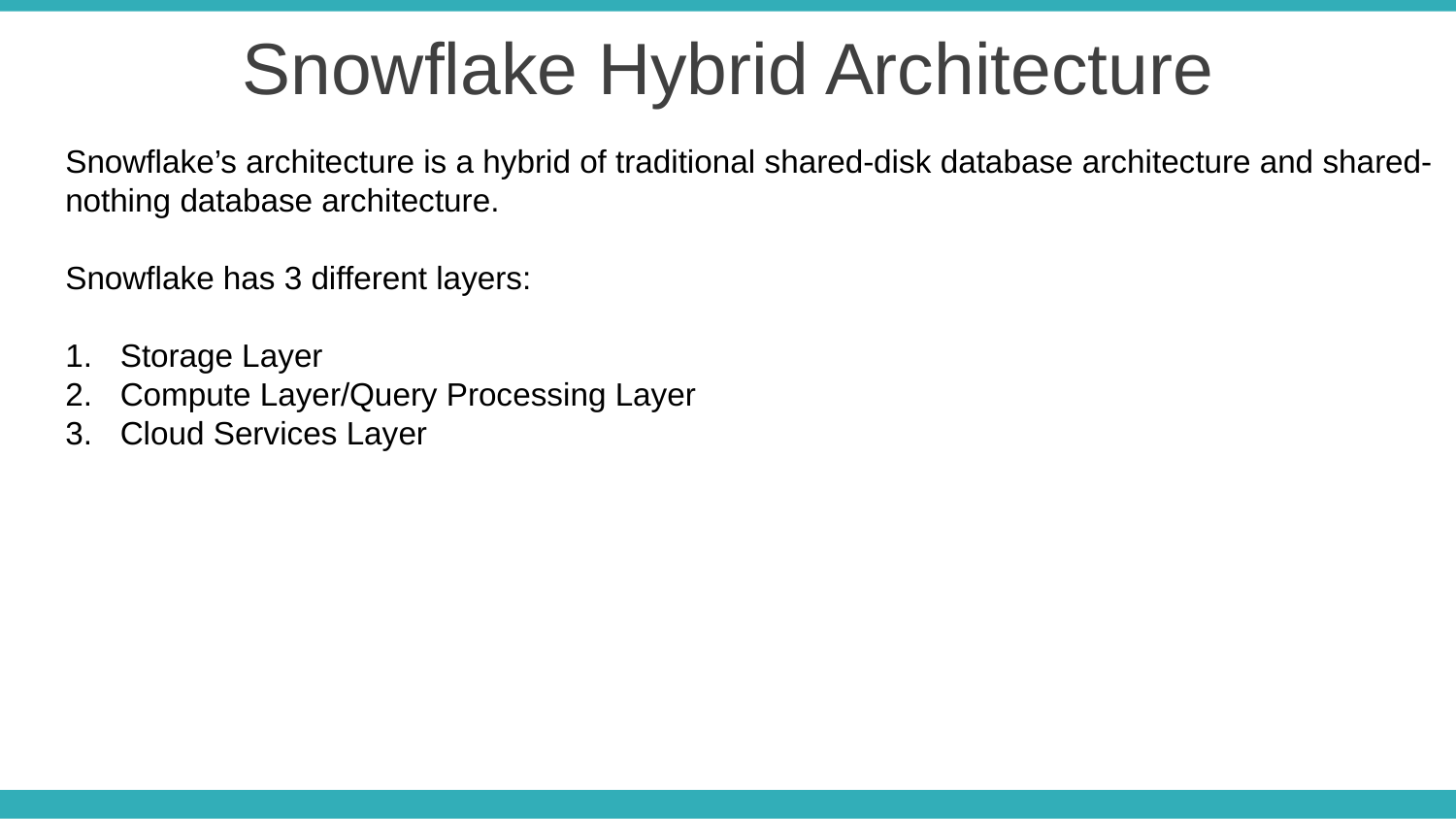

Snowflake Hybrid Architecture
Snowflake’s architecture is a hybrid of traditional shared-disk database architecture and shared-nothing database architecture.

Snowflake has 3 different layers:

Storage Layer
Compute Layer/Query Processing Layer
Cloud Services Layer